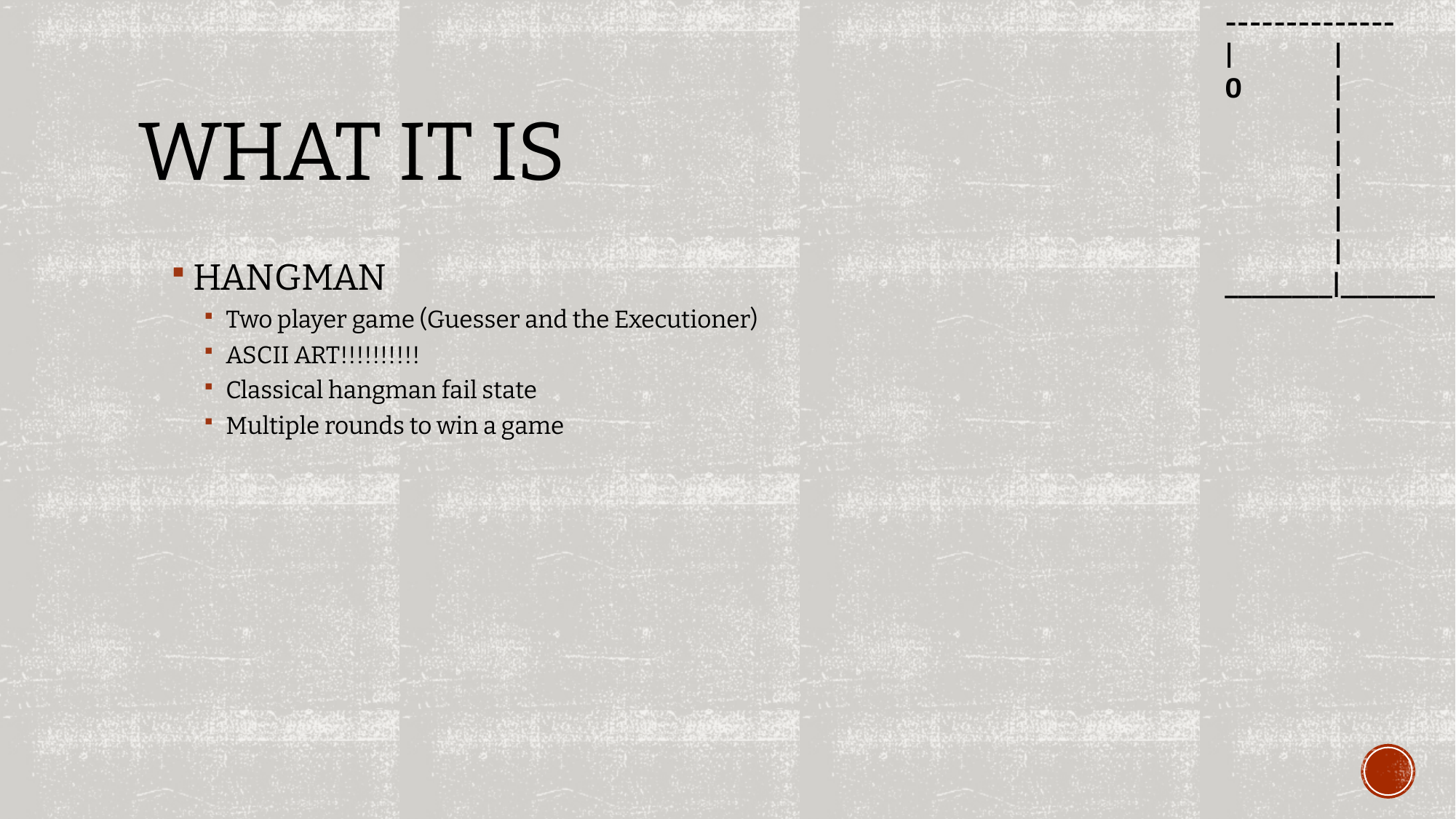

--------------
	|	|
	0	|
		|
		|
		|
           		|
           		|
	________|_______

# What it is
HANGMAN
Two player game (Guesser and the Executioner)
ASCII ART!!!!!!!!!!
Classical hangman fail state
Multiple rounds to win a game